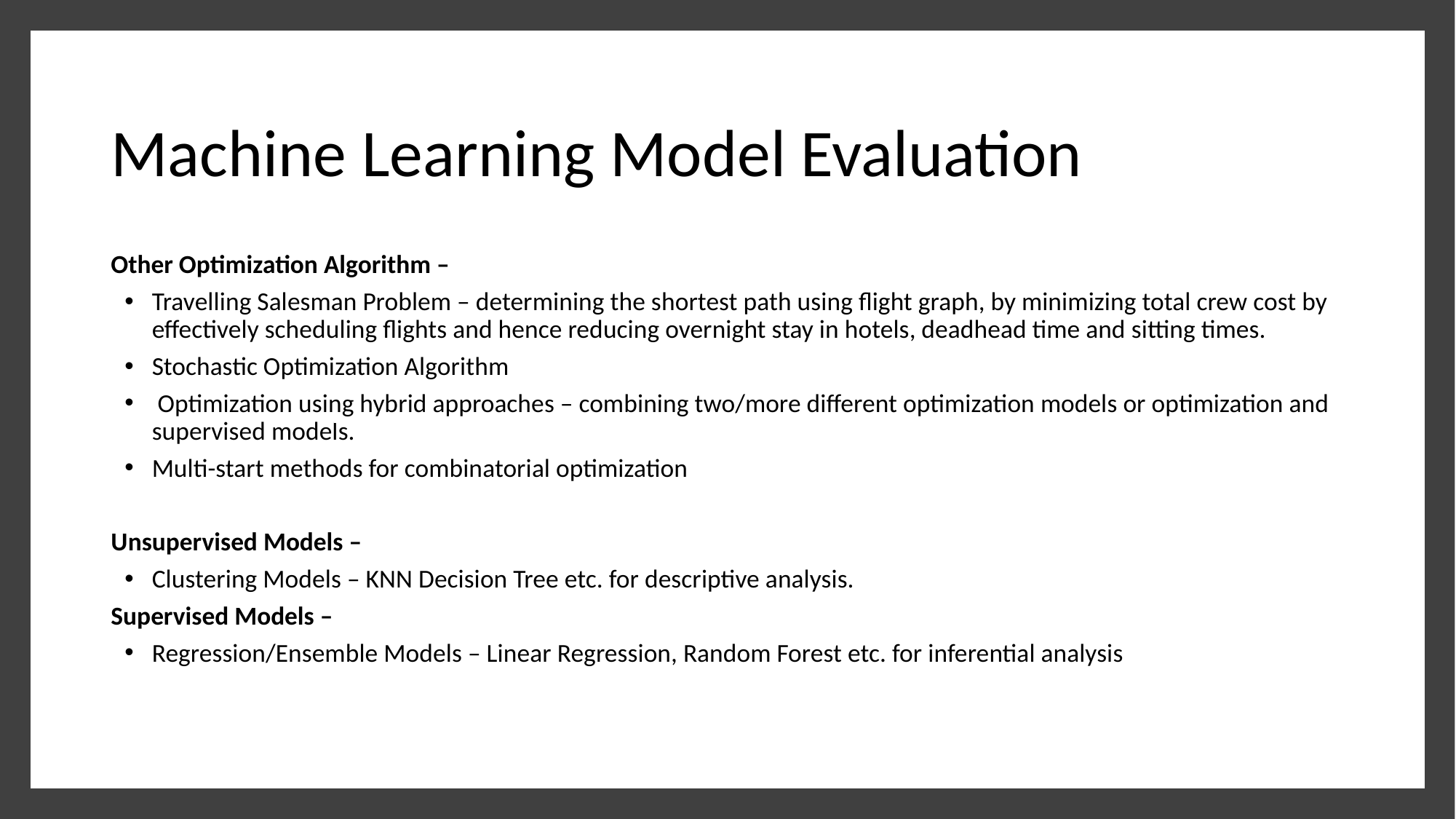

Machine Learning Model Evaluation
Other Optimization Algorithm –
Travelling Salesman Problem – determining the shortest path using flight graph, by minimizing total crew cost by effectively scheduling flights and hence reducing overnight stay in hotels, deadhead time and sitting times.
Stochastic Optimization Algorithm
 Optimization using hybrid approaches – combining two/more different optimization models or optimization and supervised models.
Multi-start methods for combinatorial optimization

Unsupervised Models –
Clustering Models – KNN Decision Tree etc. for descriptive analysis.
Supervised Models –
Regression/Ensemble Models – Linear Regression, Random Forest etc. for inferential analysis